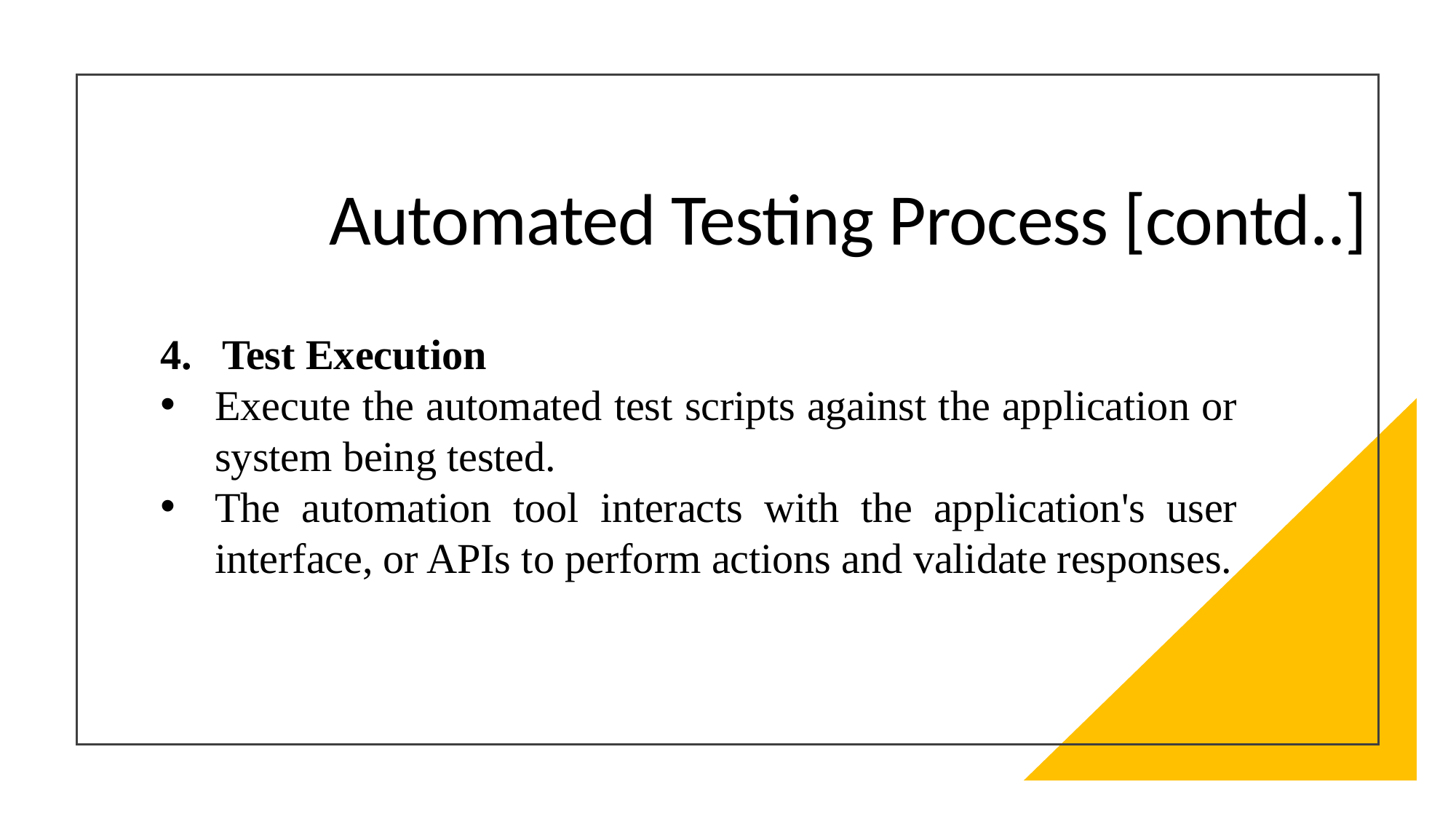

# Automated Testing Process [contd..]
Test Execution
Execute the automated test scripts against the application or system being tested.
The automation tool interacts with the application's user interface, or APIs to perform actions and validate responses.